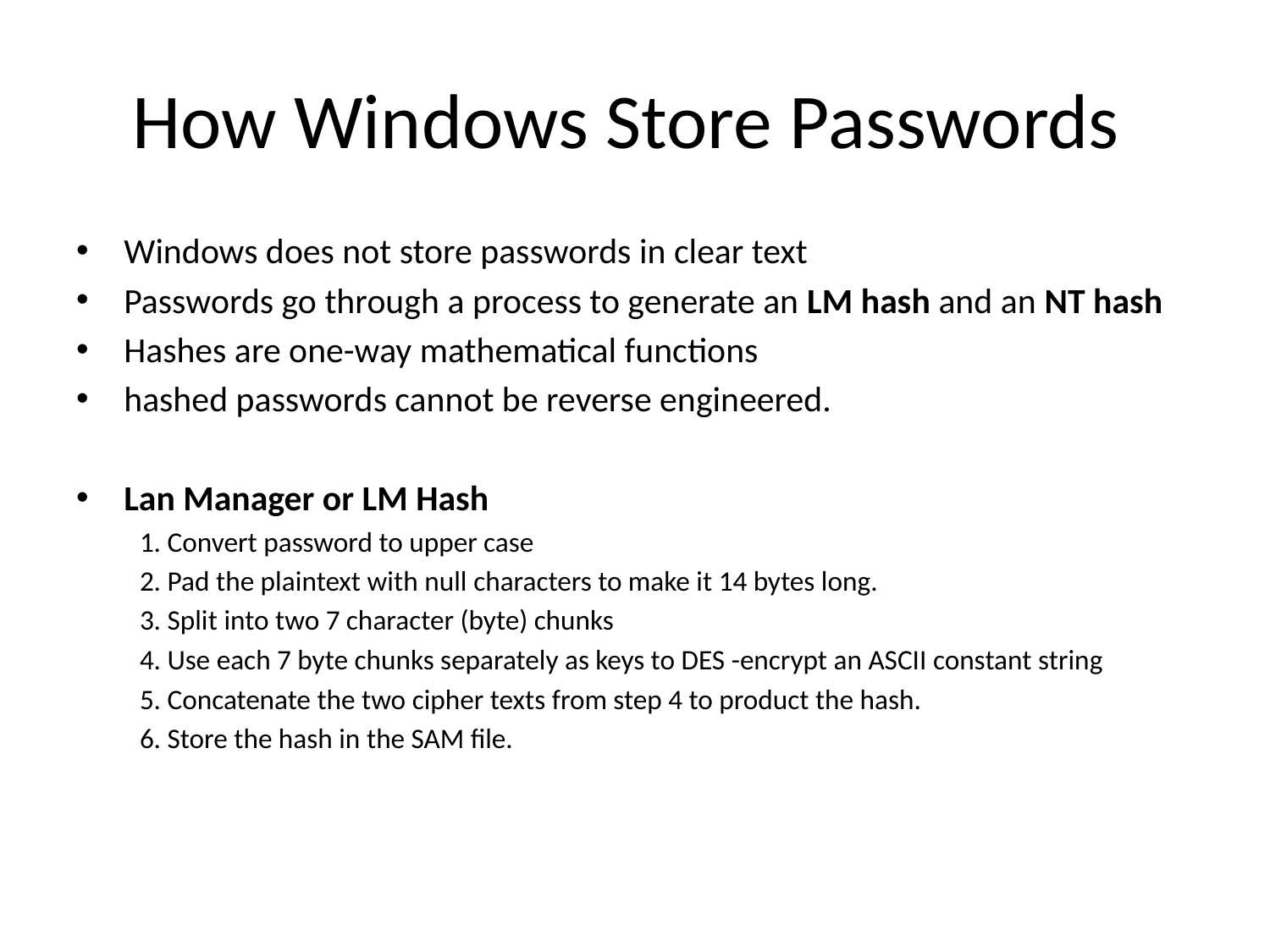

# How Windows Store Passwords
Windows does not store passwords in clear text
Passwords go through a process to generate an LM hash and an NT hash
Hashes are one-way mathematical functions
hashed passwords cannot be reverse engineered.

Lan Manager or LM Hash
1. Convert password to upper case
2. Pad the plaintext with null characters to make it 14 bytes long.
3. Split into two 7 character (byte) chunks
4. Use each 7 byte chunks separately as keys to DES -encrypt an ASCII constant string
5. Concatenate the two cipher texts from step 4 to product the hash.
6. Store the hash in the SAM file.